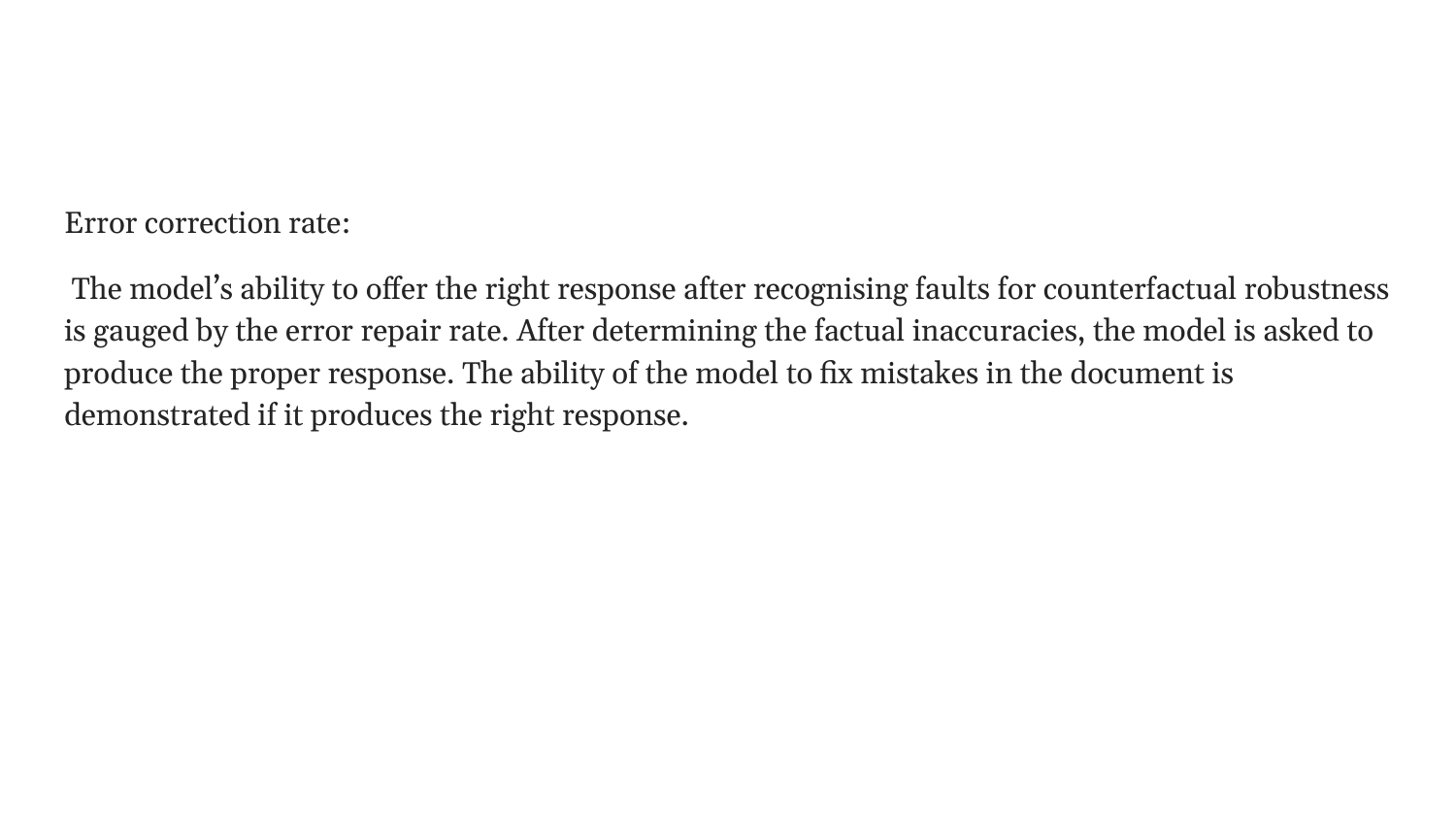

#
Error correction rate:
 The model’s ability to offer the right response after recognising faults for counterfactual robustness is gauged by the error repair rate. After determining the factual inaccuracies, the model is asked to produce the proper response. The ability of the model to fix mistakes in the document is demonstrated if it produces the right response.